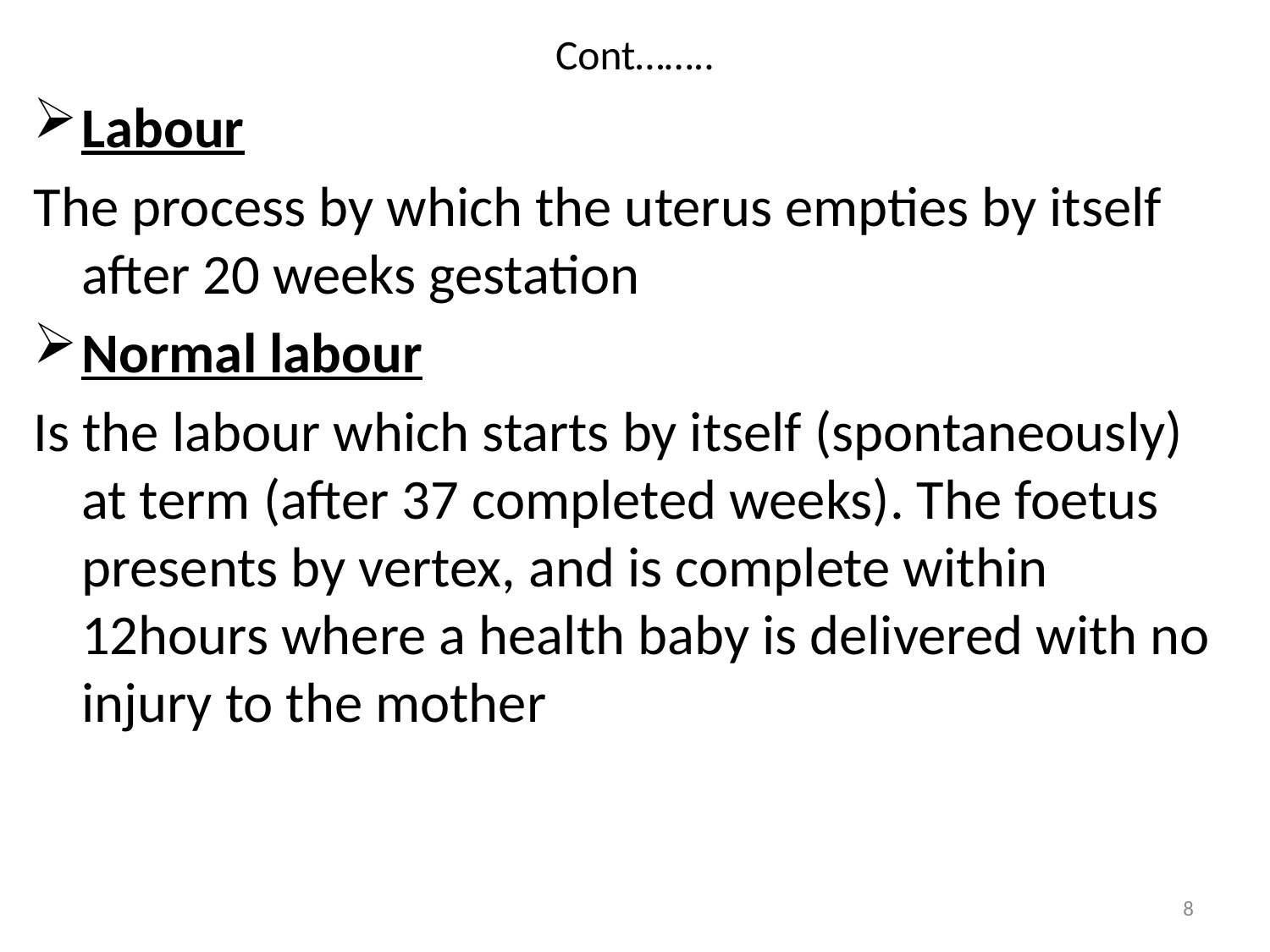

# Cont……..
Labour
The process by which the uterus empties by itself after 20 weeks gestation
Normal labour
Is the labour which starts by itself (spontaneously)  at term (after 37 completed weeks). The foetus presents by vertex, and is complete within 12hours where a health baby is delivered with no injury to the mother
8